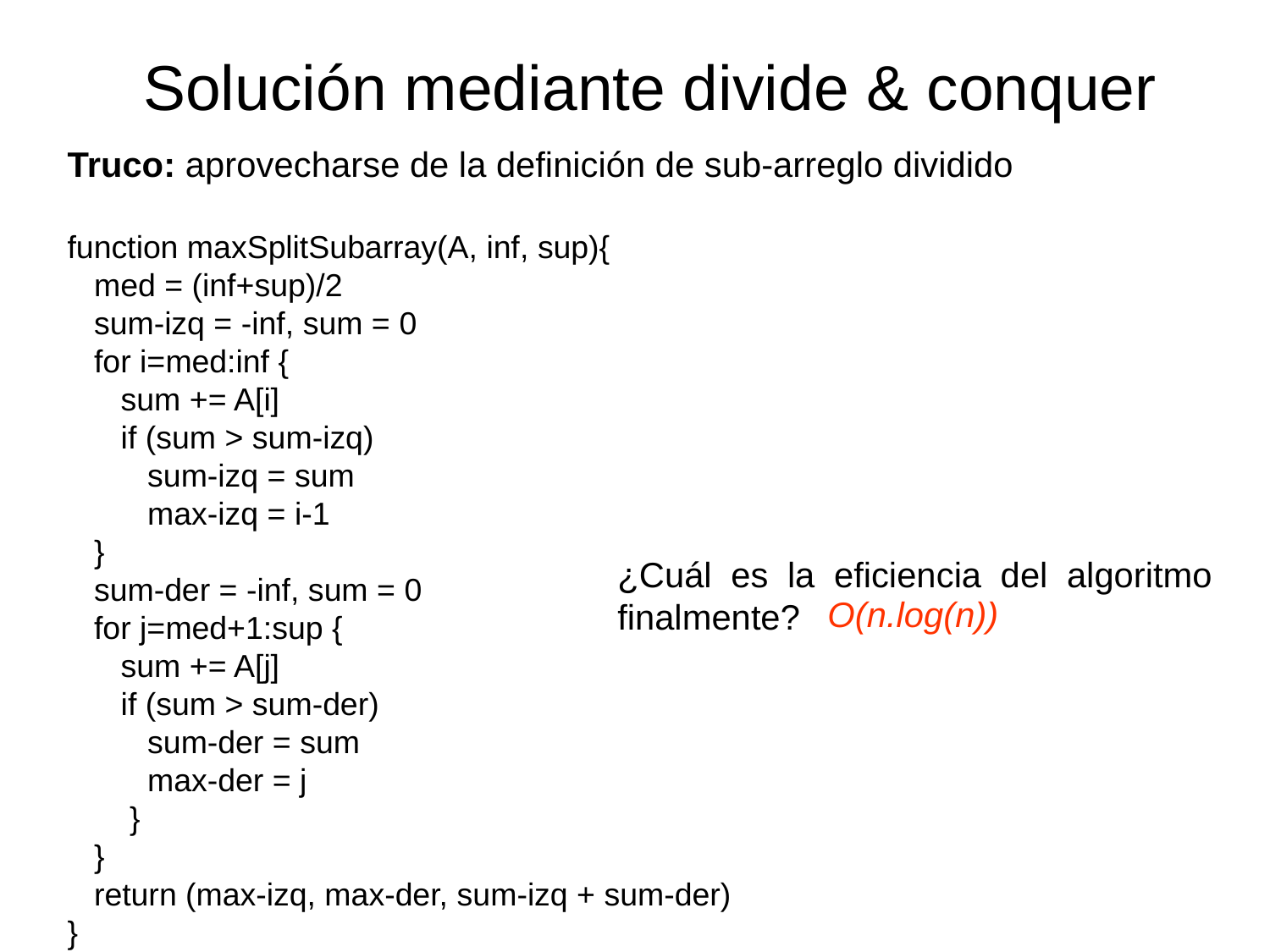

Solución mediante divide & conquer
Truco: aprovecharse de la definición de sub-arreglo dividido

function maxSplitSubarray(A, inf, sup){
   med = (inf+sup)/2
   sum-izq = -inf, sum = 0
   for i=med:inf {
      sum += A[i]
      if (sum > sum-izq)
         sum-izq = sum
         max-izq = i-1
   }
   sum-der = -inf, sum = 0
   for j=med+1:sup {
      sum += A[j]
      if (sum > sum-der)
         sum-der = sum
         max-der = j
       }
   }
   return (max-izq, max-der, sum-izq + sum-der)
}

¿Cuál es la eficiencia del algoritmo finalmente?

O(n.log(n))